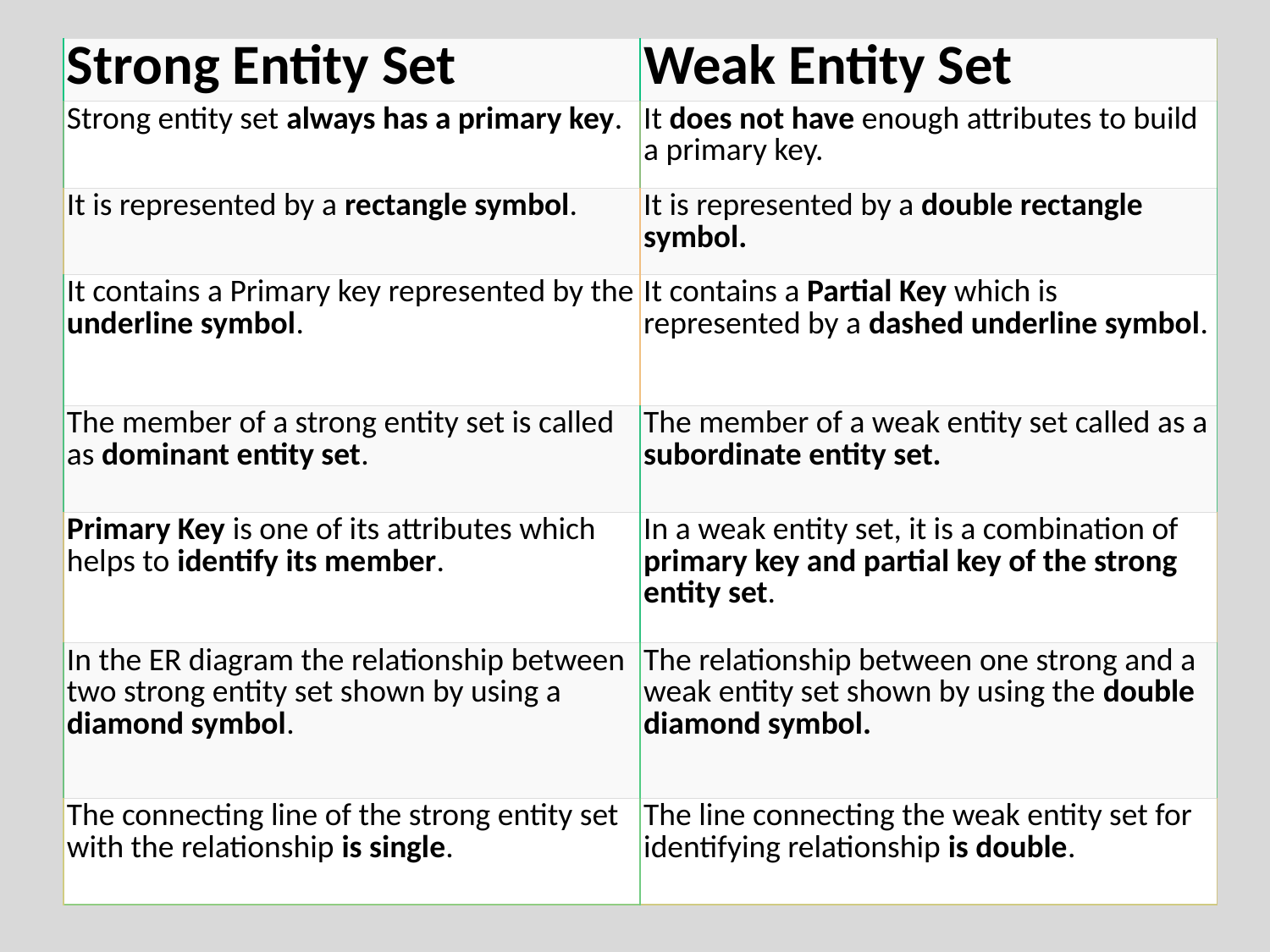

#
| Strong Entity Set | Weak Entity Set |
| --- | --- |
| Strong entity set always has a primary key. | It does not have enough attributes to build a primary key. |
| It is represented by a rectangle symbol. | It is represented by a double rectangle symbol. |
| It contains a Primary key represented by the underline symbol. | It contains a Partial Key which is represented by a dashed underline symbol. |
| The member of a strong entity set is called as dominant entity set. | The member of a weak entity set called as a subordinate entity set. |
| Primary Key is one of its attributes which helps to identify its member. | In a weak entity set, it is a combination of primary key and partial key of the strong entity set. |
| In the ER diagram the relationship between two strong entity set shown by using a diamond symbol. | The relationship between one strong and a weak entity set shown by using the double diamond symbol. |
| The connecting line of the strong entity set with the relationship is single. | The line connecting the weak entity set for identifying relationship is double. |
Department of Computer Engineering, VIIT, Pune-48